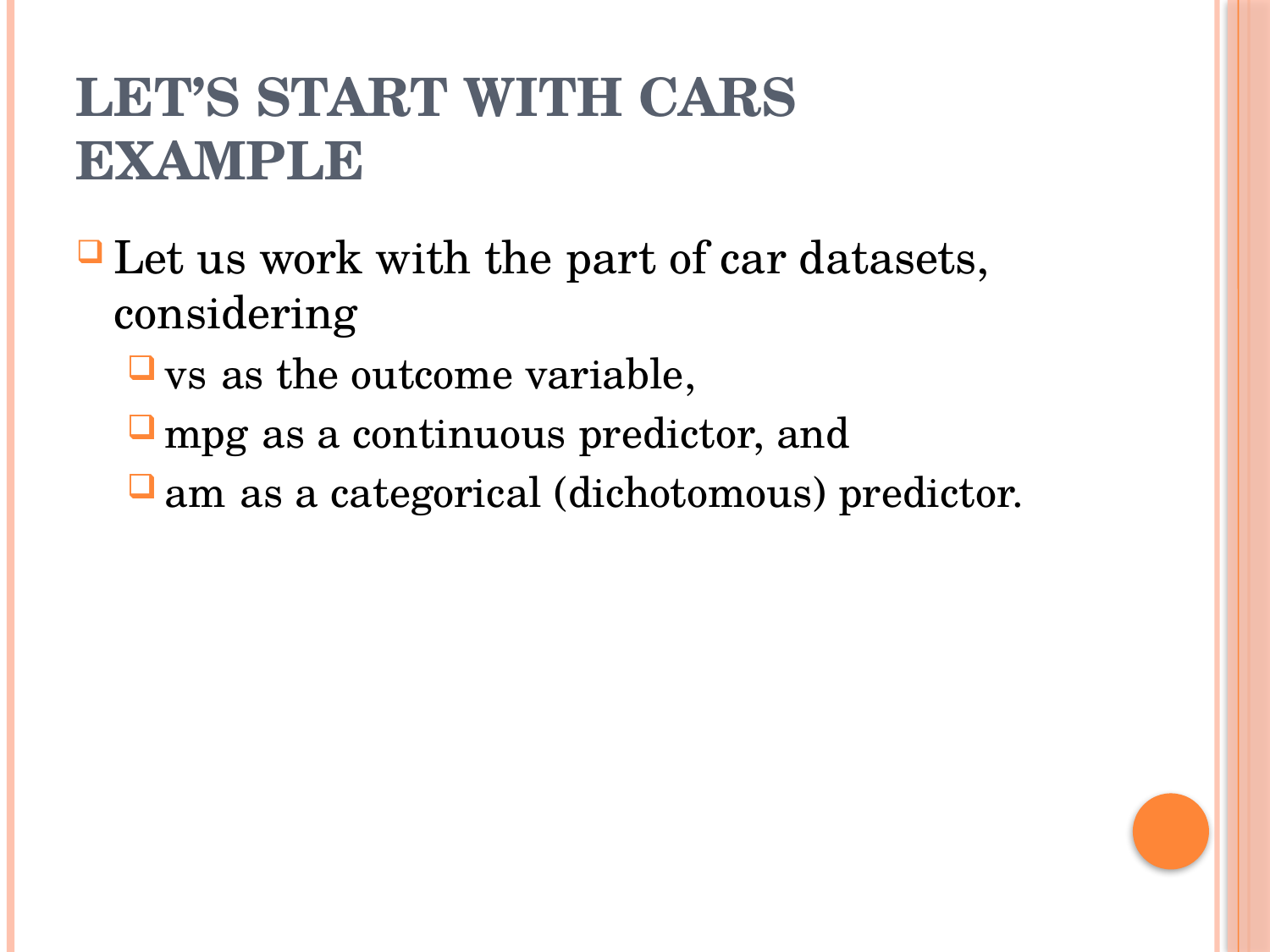

# Let’s Start with CARS Example
Let us work with the part of car datasets, considering
vs as the outcome variable,
mpg as a continuous predictor, and
am as a categorical (dichotomous) predictor.